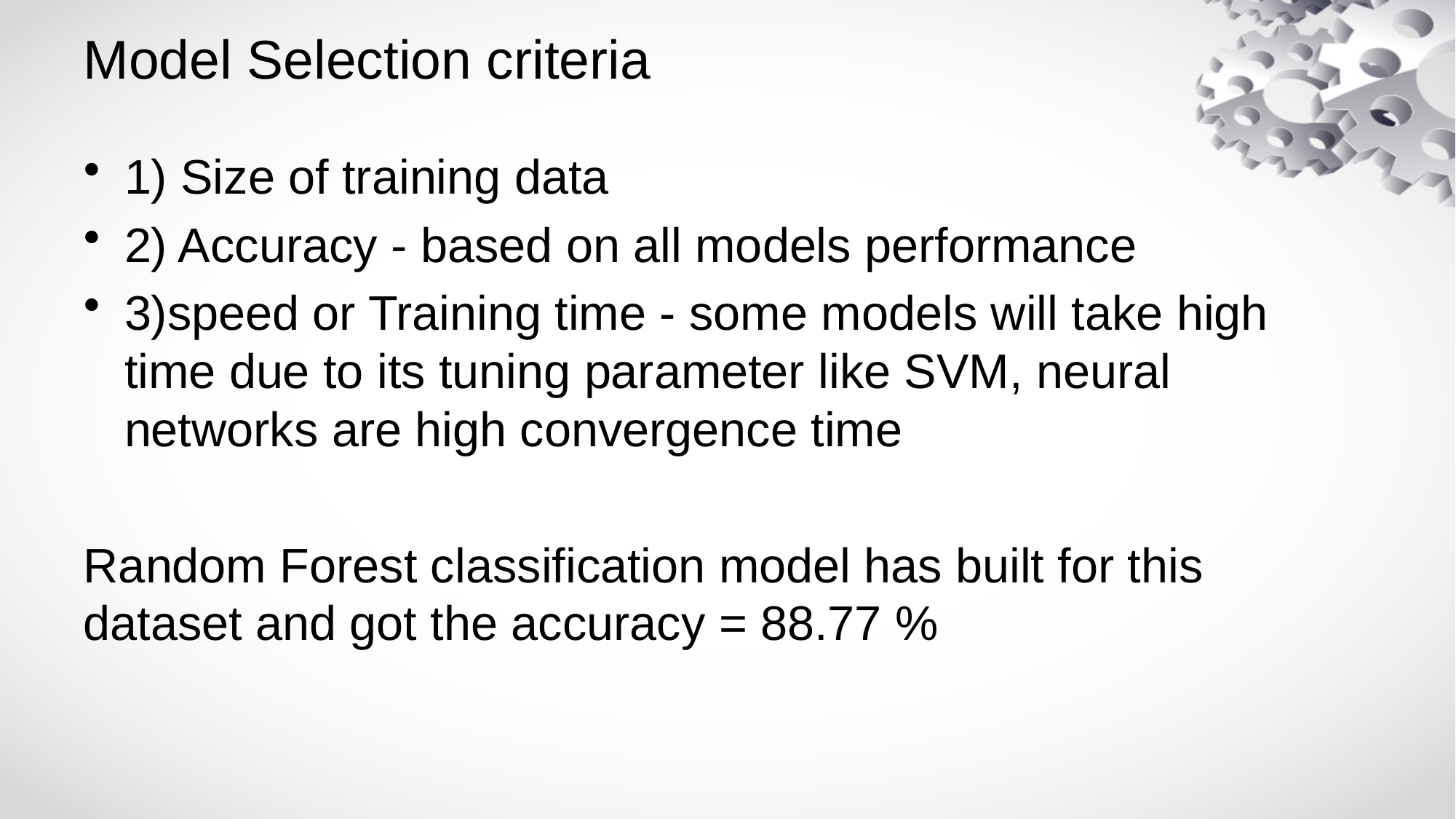

# Model Selection criteria
1) Size of training data
2) Accuracy - based on all models performance
3)speed or Training time - some models will take high time due to its tuning parameter like SVM, neural networks are high convergence time

Random Forest classification model has built for this dataset and got the accuracy = 88.77 %